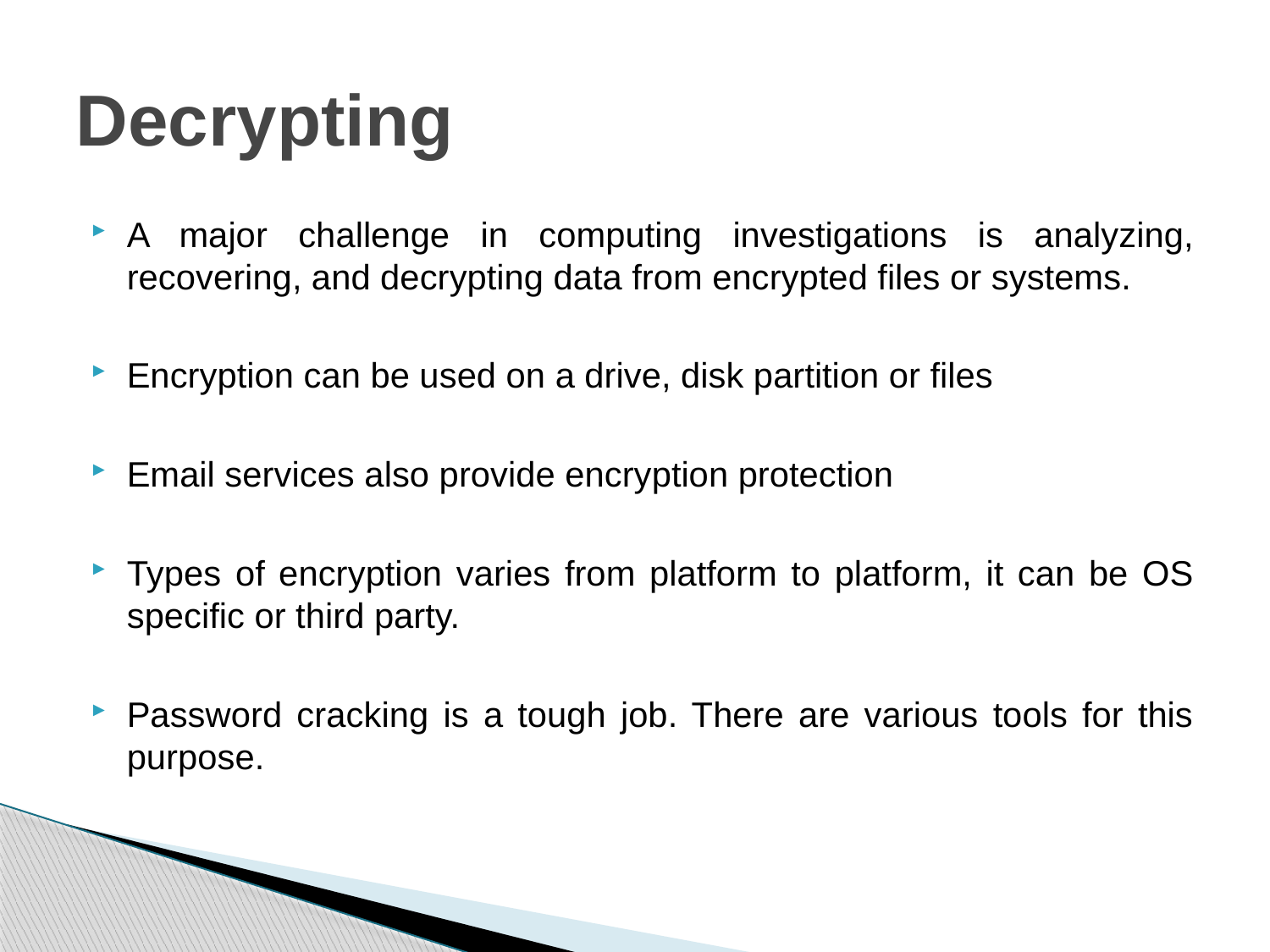

# Decrypting
A major challenge in computing investigations is analyzing, recovering, and decrypting data from encrypted files or systems.

Encryption can be used on a drive, disk partition or files

Email services also provide encryption protection

Types of encryption varies from platform to platform, it can be OS specific or third party.

Password cracking is a tough job. There are various tools for this purpose.